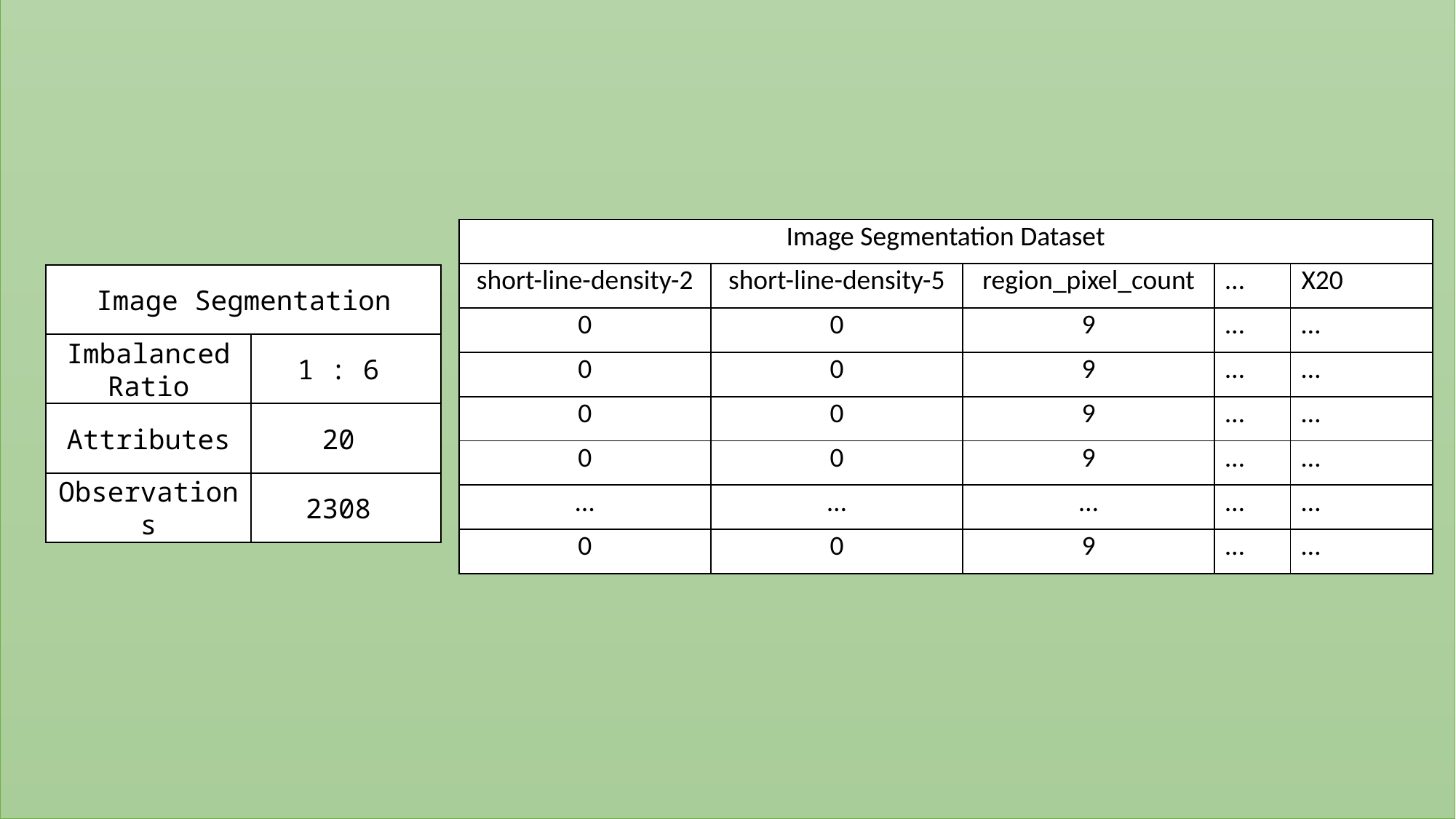

Image Segmentation

| Image Segmentation Dataset |
| --- |
| short-line-density-2 |
| --- |
| 0 |
| 0 |
| 0 |
| 0 |
| … |
| 0 |
| short-line-density-5 |
| --- |
| 0 |
| 0 |
| 0 |
| 0 |
| … |
| 0 |
| region\_pixel\_count |
| --- |
| 9 |
| 9 |
| 9 |
| 9 |
| … |
| 9 |
| … | X20 |
| --- | --- |
| … | … |
| … | … |
| … | … |
| … | … |
| … | … |
| … | … |
Image Segmentation
Imbalanced Ratio
1 : 6
Spambase
Data Cleaning
Normalisasi
PCA
Dataset Rebalancing
5-Fold CV
Resample
3-Fold CV
Testing
Hasil
Attributes
20
Observations
2308
Credit Card Fraud